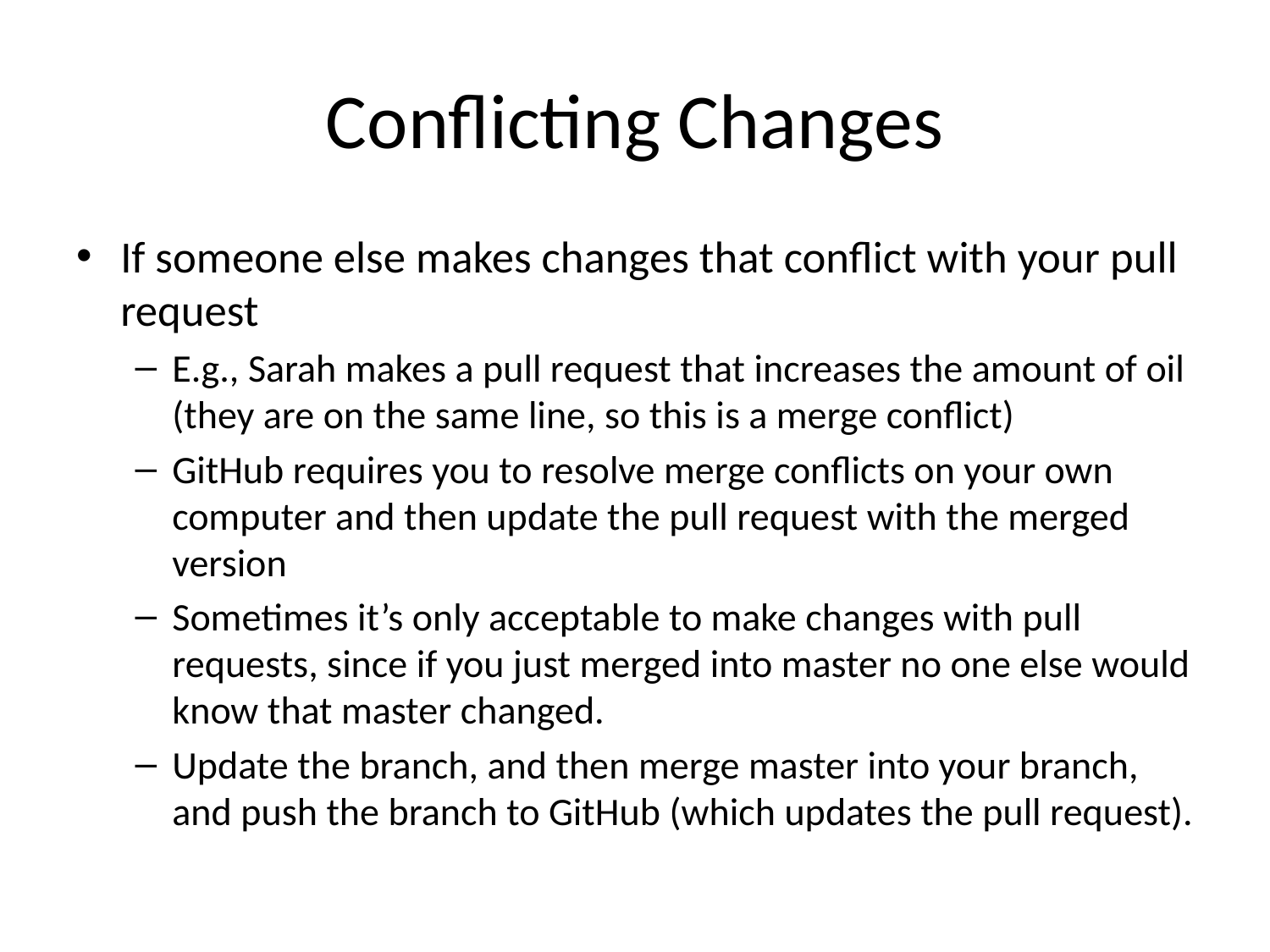

# Conflicting Changes
If someone else makes changes that conflict with your pull request
E.g., Sarah makes a pull request that increases the amount of oil (they are on the same line, so this is a merge conflict)
GitHub requires you to resolve merge conflicts on your own computer and then update the pull request with the merged version
Sometimes it’s only acceptable to make changes with pull requests, since if you just merged into master no one else would know that master changed.
Update the branch, and then merge master into your branch, and push the branch to GitHub (which updates the pull request).